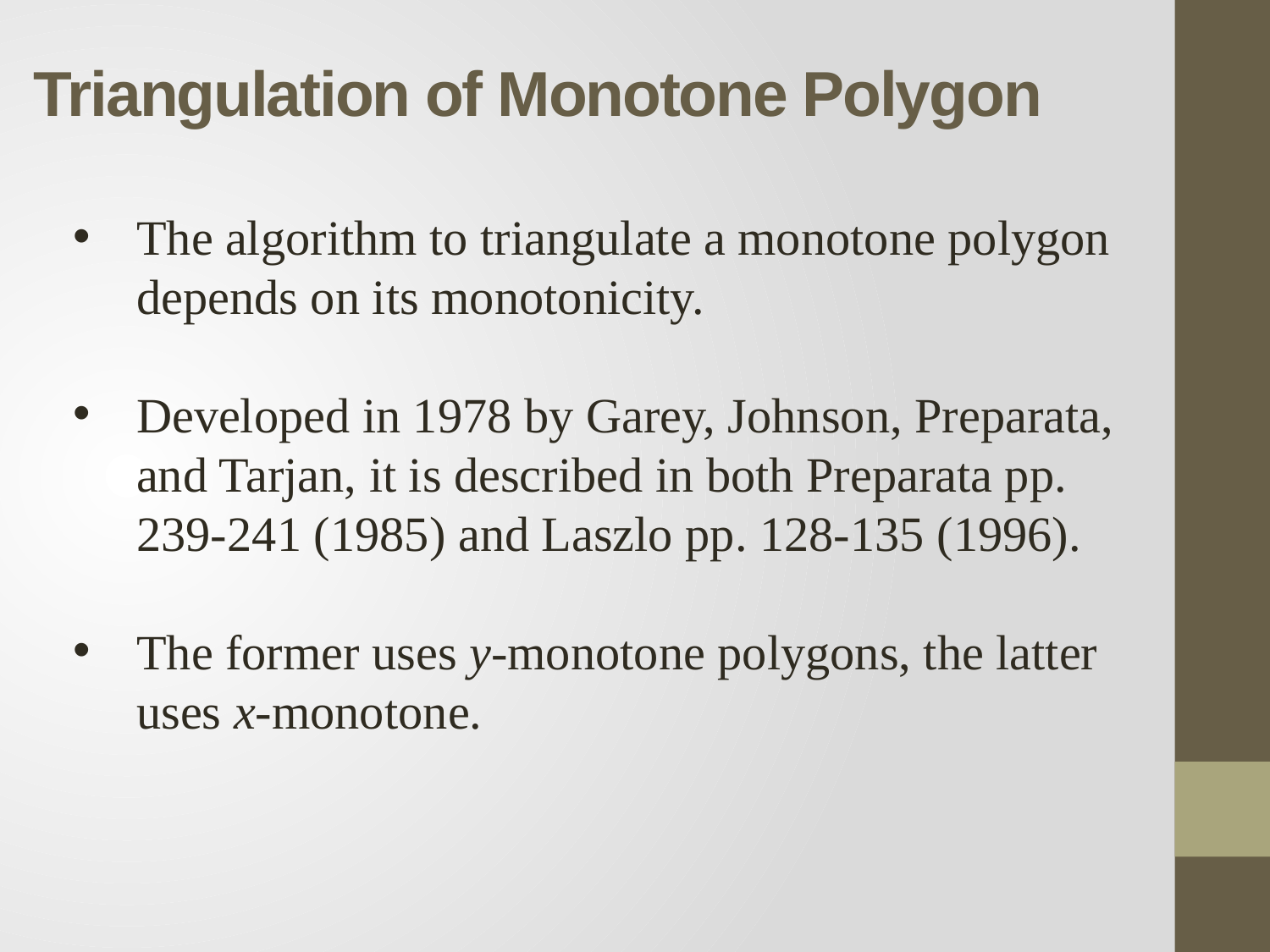

# Triangulation of Monotone Polygon
The algorithm to triangulate a monotone polygon depends on its monotonicity.

Developed in 1978 by Garey, Johnson, Preparata, and Tarjan, it is described in both Preparata pp. 239-241 (1985) and Laszlo pp. 128-135 (1996).

The former uses y-monotone polygons, the latter uses x-monotone.